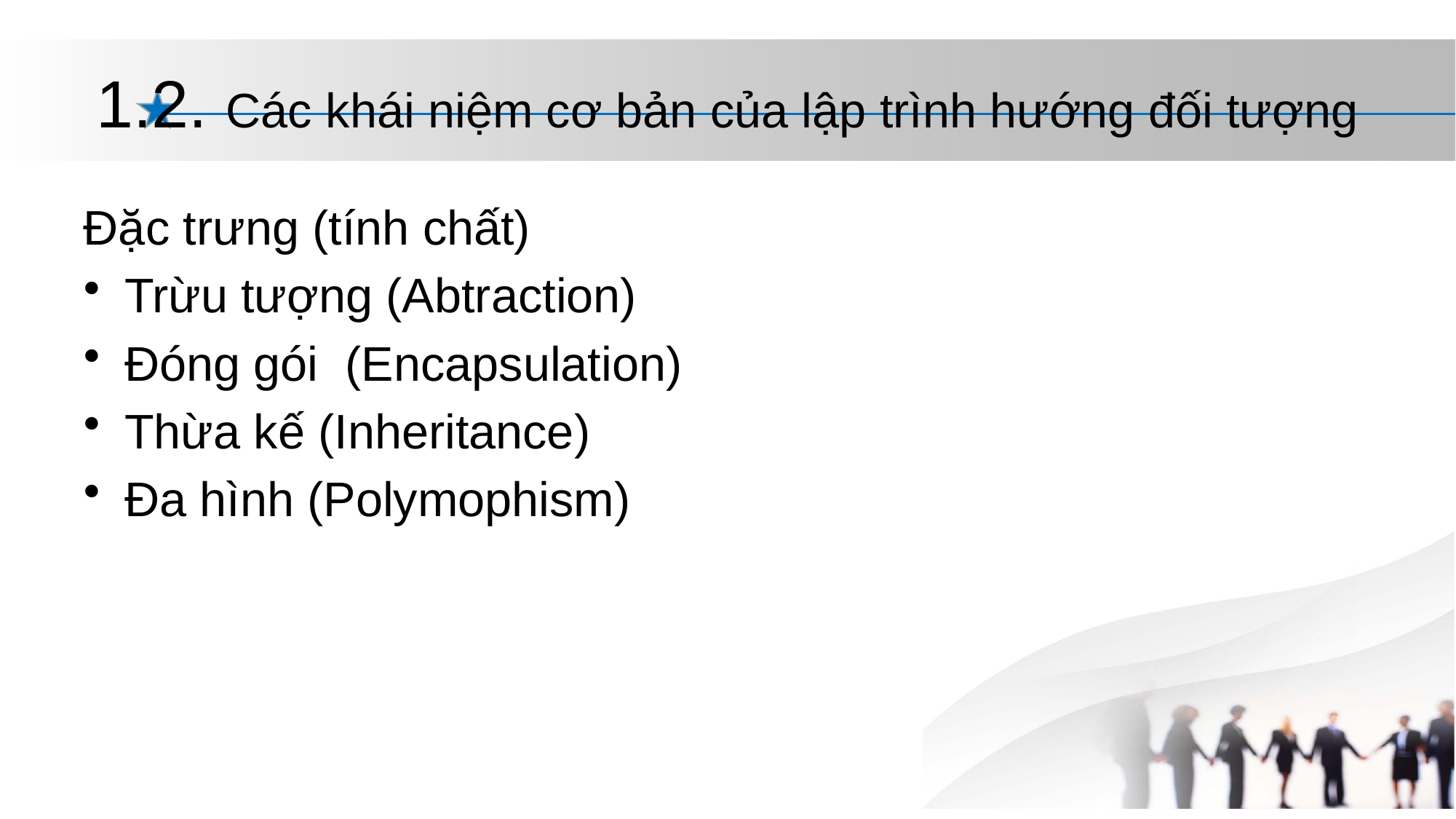

# 1.2. Các khái niệm cơ bản của lập trình hướng đối tượng
Đặc trưng (tính chất)
Trừu tượng (Abtraction)
Đóng gói  (Encapsulation)
Thừa kế (Inheritance)
Đa hình (Polymophism)

10